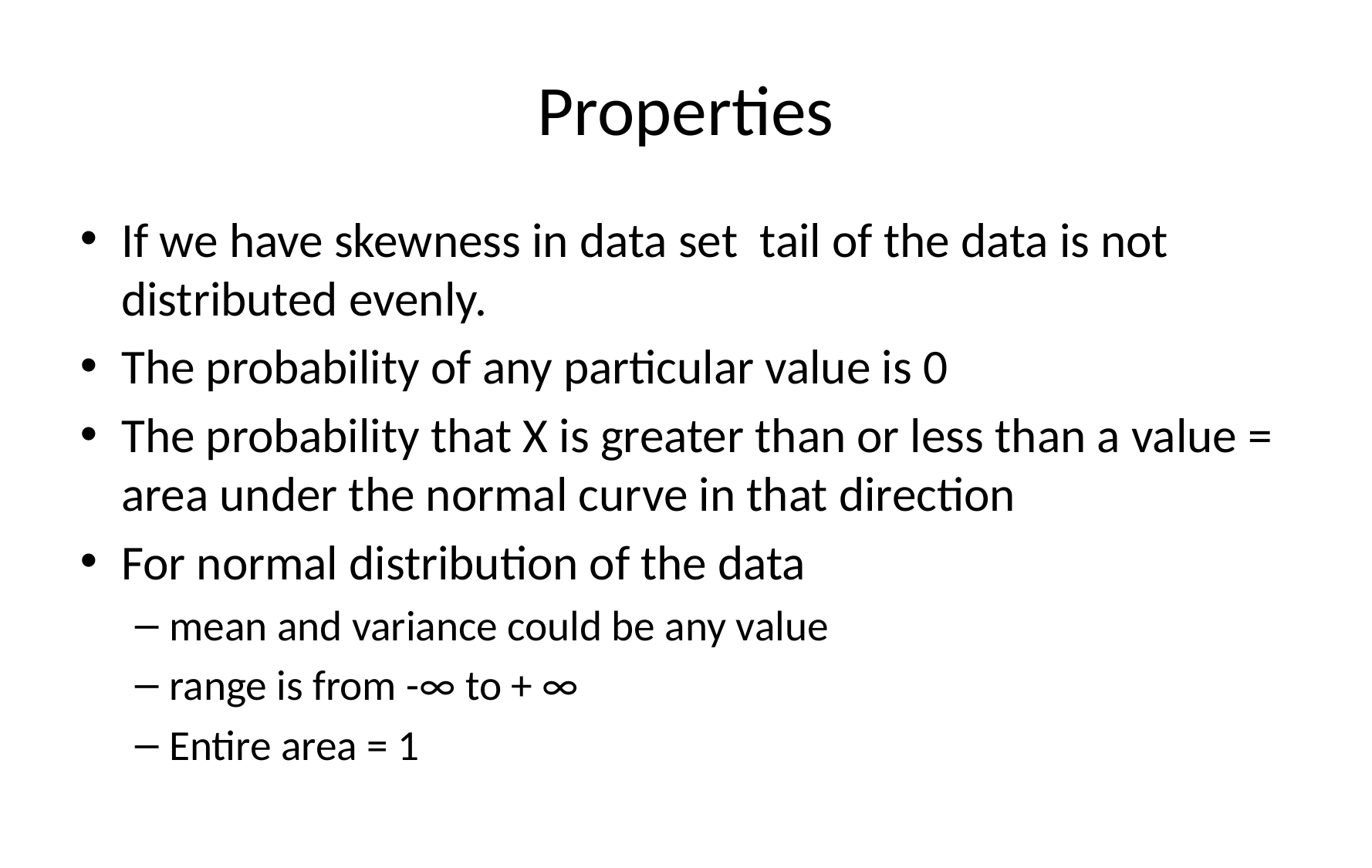

# Properties
If we have skewness in data set  tail of the data is not distributed evenly.
The probability of any particular value is 0
The probability that X is greater than or less than a value = area under the normal curve in that direction
For normal distribution of the data
mean and variance could be any value
range is from -∞ to + ∞
Entire area = 1